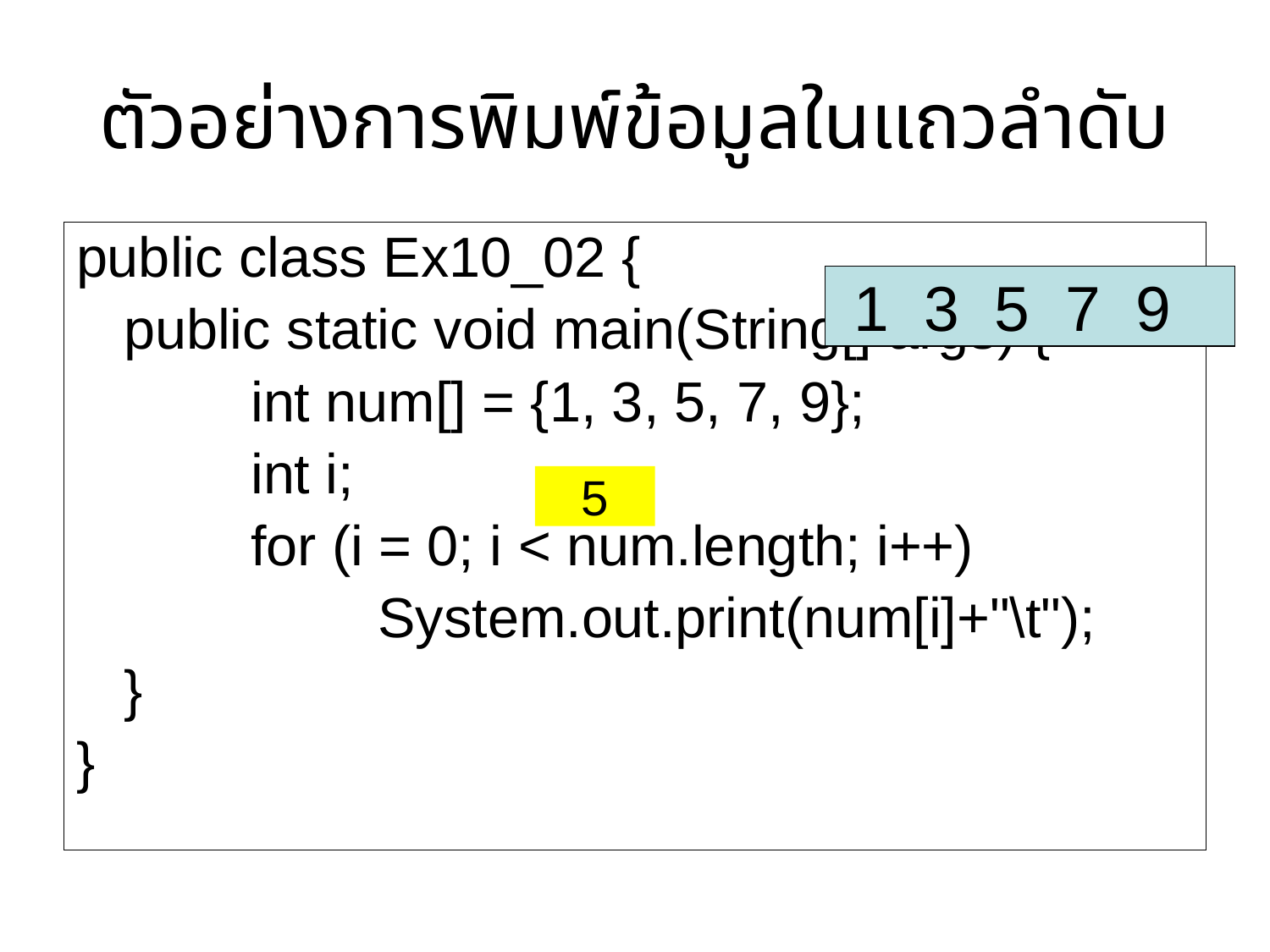

# ตัวอย่างการพิมพ์ข้อมูลในแถวลำดับ
public class Ex10_02 {
	public static void main(String[] args) {
		int num[] = {1, 3, 5, 7, 9};
		int i;
		for (i = 0; i < num.length; i++)
			System.out.print(num[i]+"\t");
	}
}
1  3  5  7  9
5